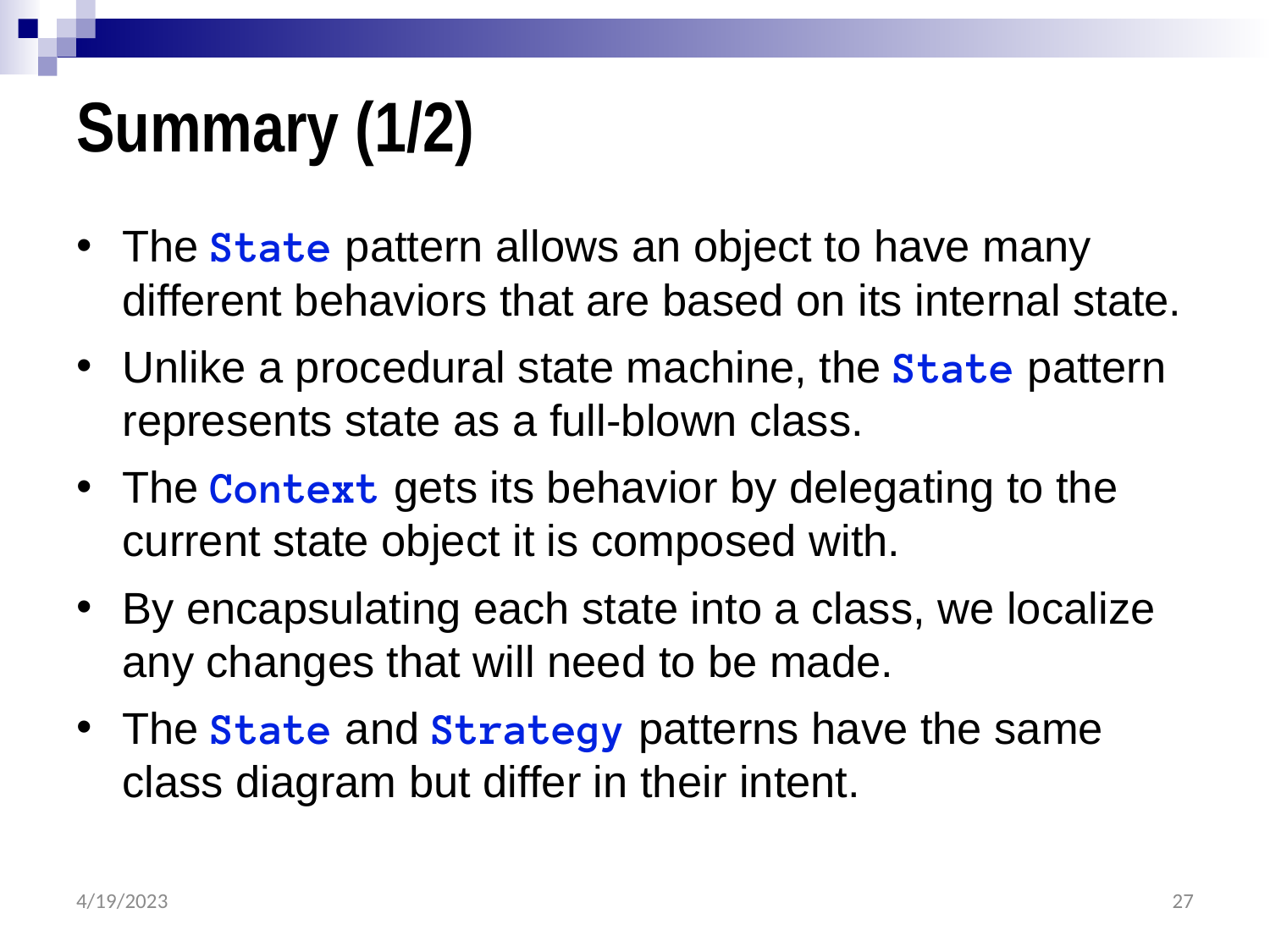

# Summary (1/2)
The State pattern allows an object to have many different behaviors that are based on its internal state.
Unlike a procedural state machine, the State pattern represents state as a full-blown class.
The Context gets its behavior by delegating to the current state object it is composed with.
By encapsulating each state into a class, we localize any changes that will need to be made.
The State and Strategy patterns have the same class diagram but differ in their intent.
4/19/2023
27